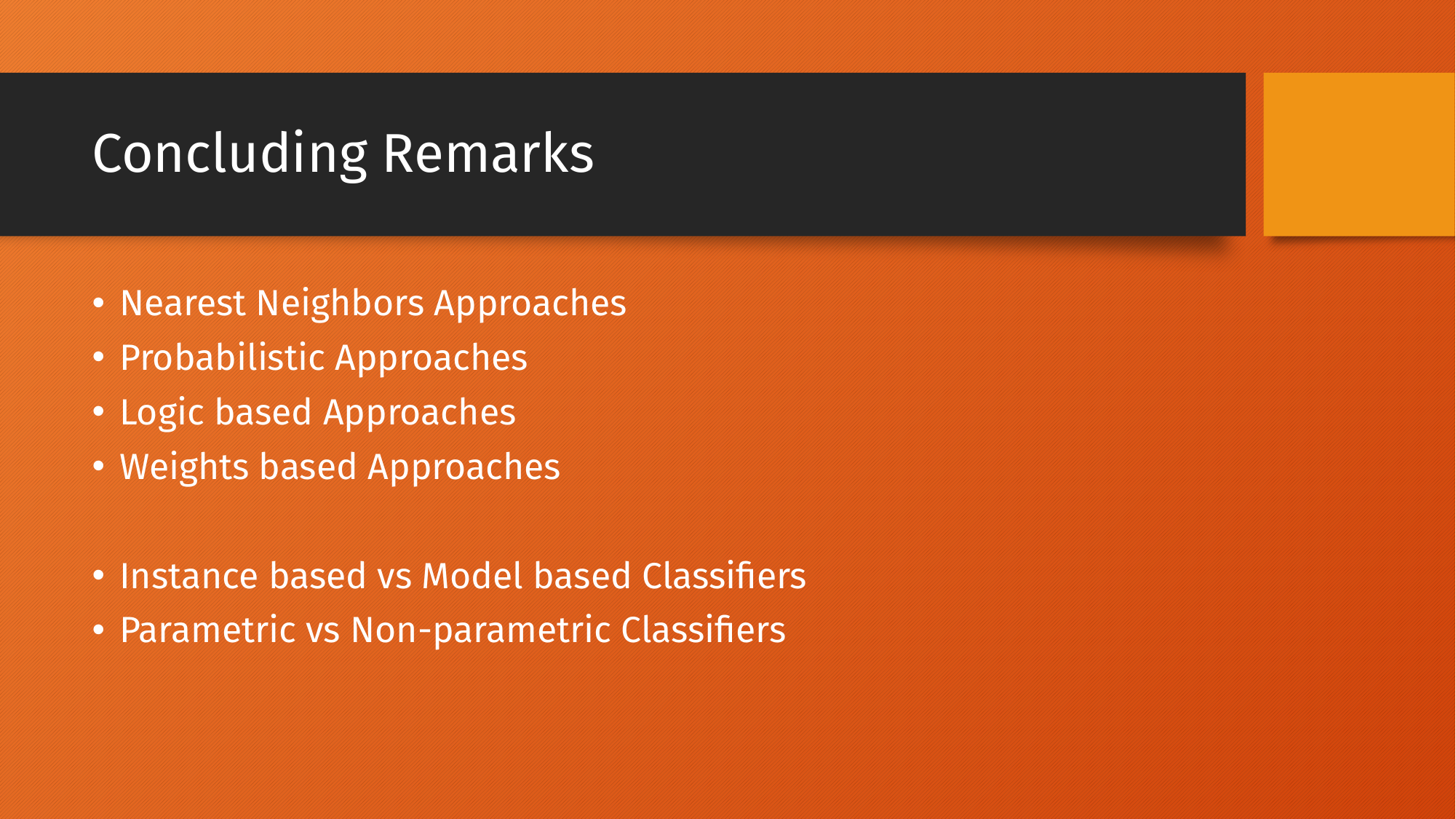

# Concluding Remarks
Nearest Neighbors Approaches
Probabilistic Approaches
Logic based Approaches
Weights based Approaches

Instance based vs Model based Classifiers
Parametric vs Non-parametric Classifiers